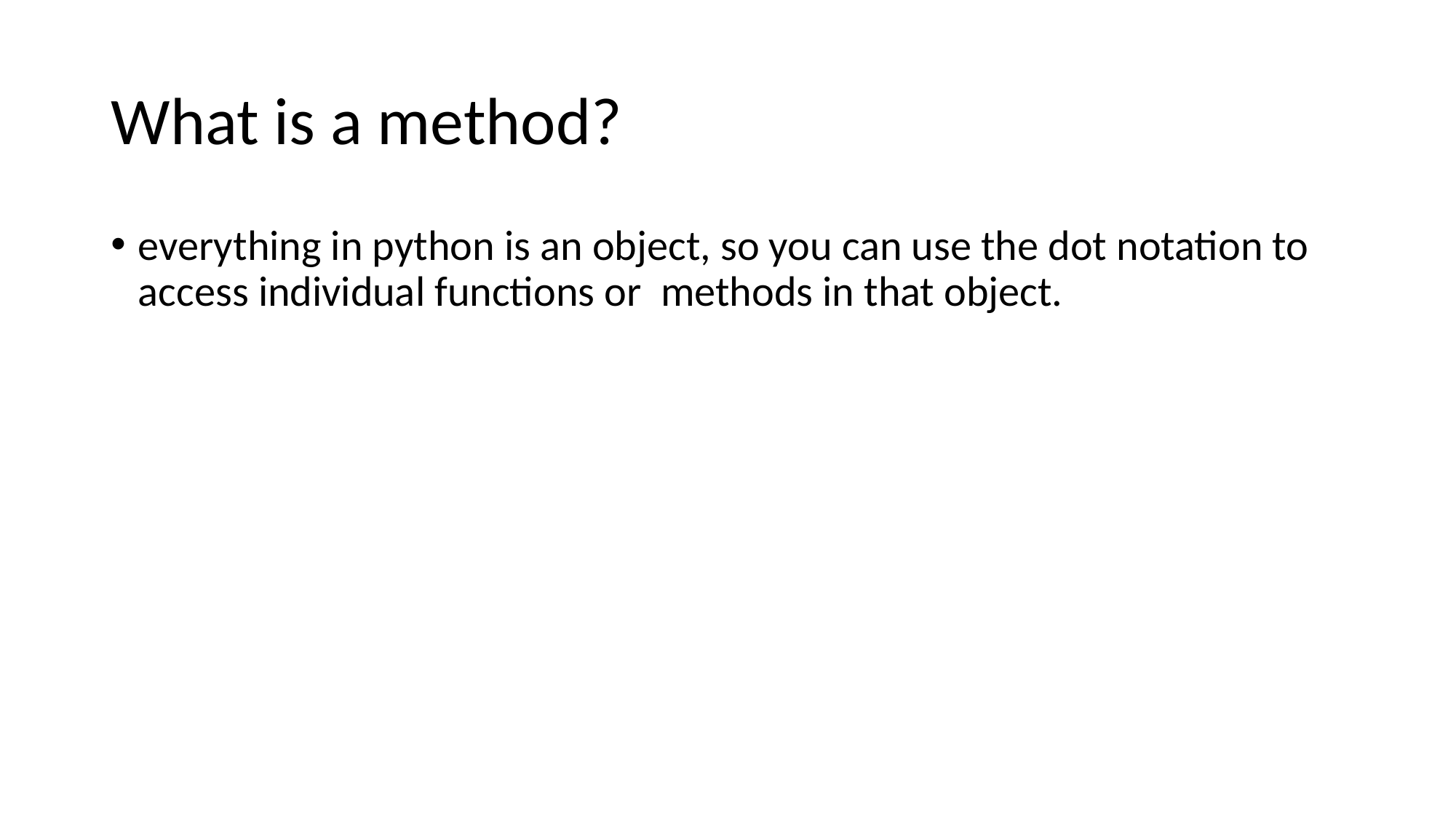

# What is a method?
everything in python is an object, so you can use the dot notation to access individual functions or  methods in that object.